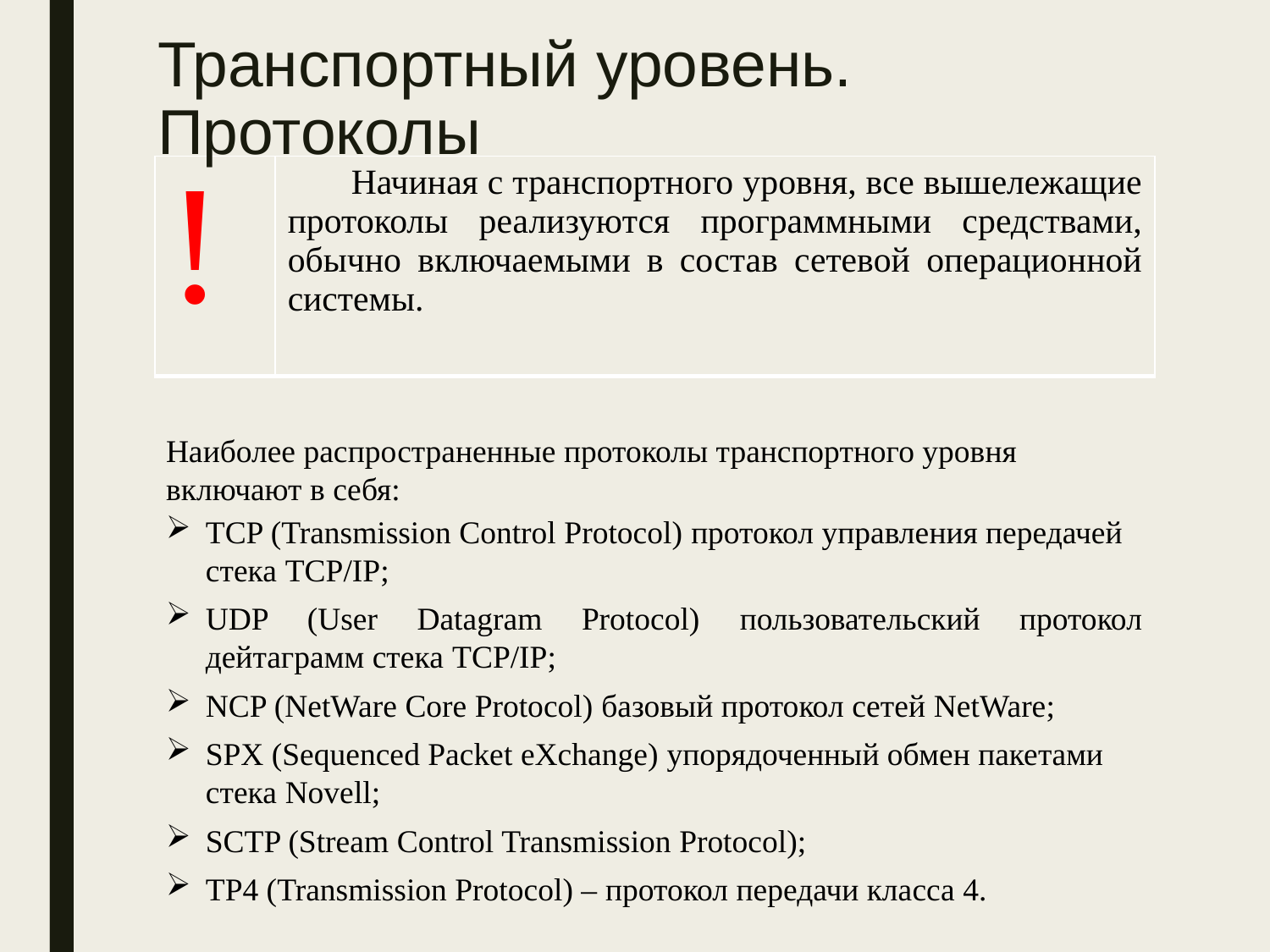

Транспортный уровень. Протоколы
| ! | Начиная с транспортного уровня, все вышележащие протоколы реализуются программными средствами, обычно включаемыми в состав сетевой операционной системы. |
| --- | --- |

Наиболее распространенные протоколы транспортного уровня включают в себя:
TCP (Transmission Control Protocol) протокол управления передачей стека TCP/IP;
UDP (User Datagram Protocol) пользовательский протокол дейтаграмм стека TCP/IP;
NCP (NetWare Core Protocol) базовый протокол сетей NetWare;
SPX (Sequenced Packet eXchange) упорядоченный обмен пакетами стека Novell;
SCTP (Stream Control Transmission Protocol);
TP4 (Transmission Protocol) – протокол передачи класса 4.